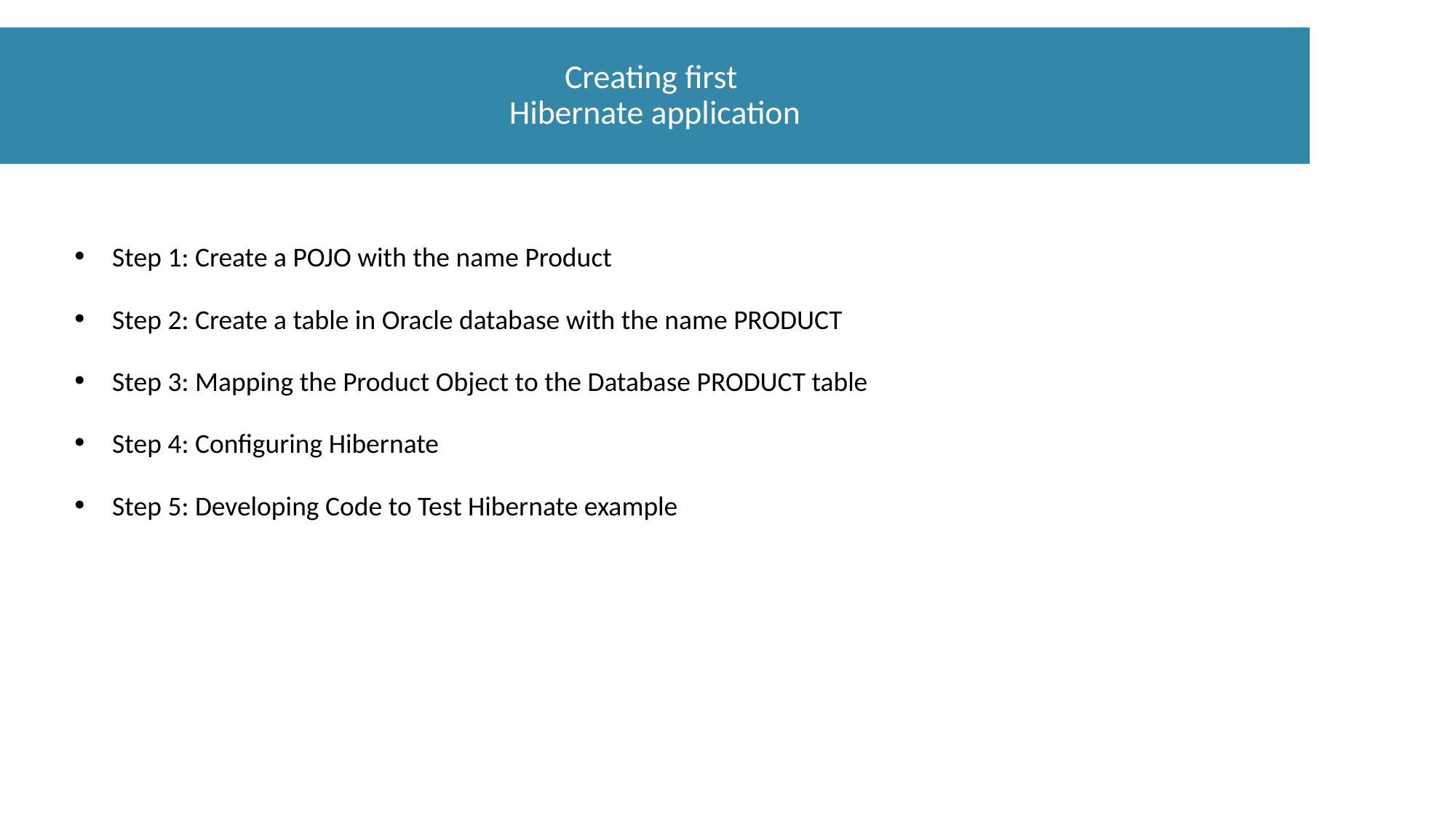

Creating first
Hibernate application
Step 1: Create a POJO with the name Product

Step 2: Create a table in Oracle database with the name PRODUCT

Step 3: Mapping the Product Object to the Database PRODUCT table

Step 4: Configuring Hibernate

Step 5: Developing Code to Test Hibernate example